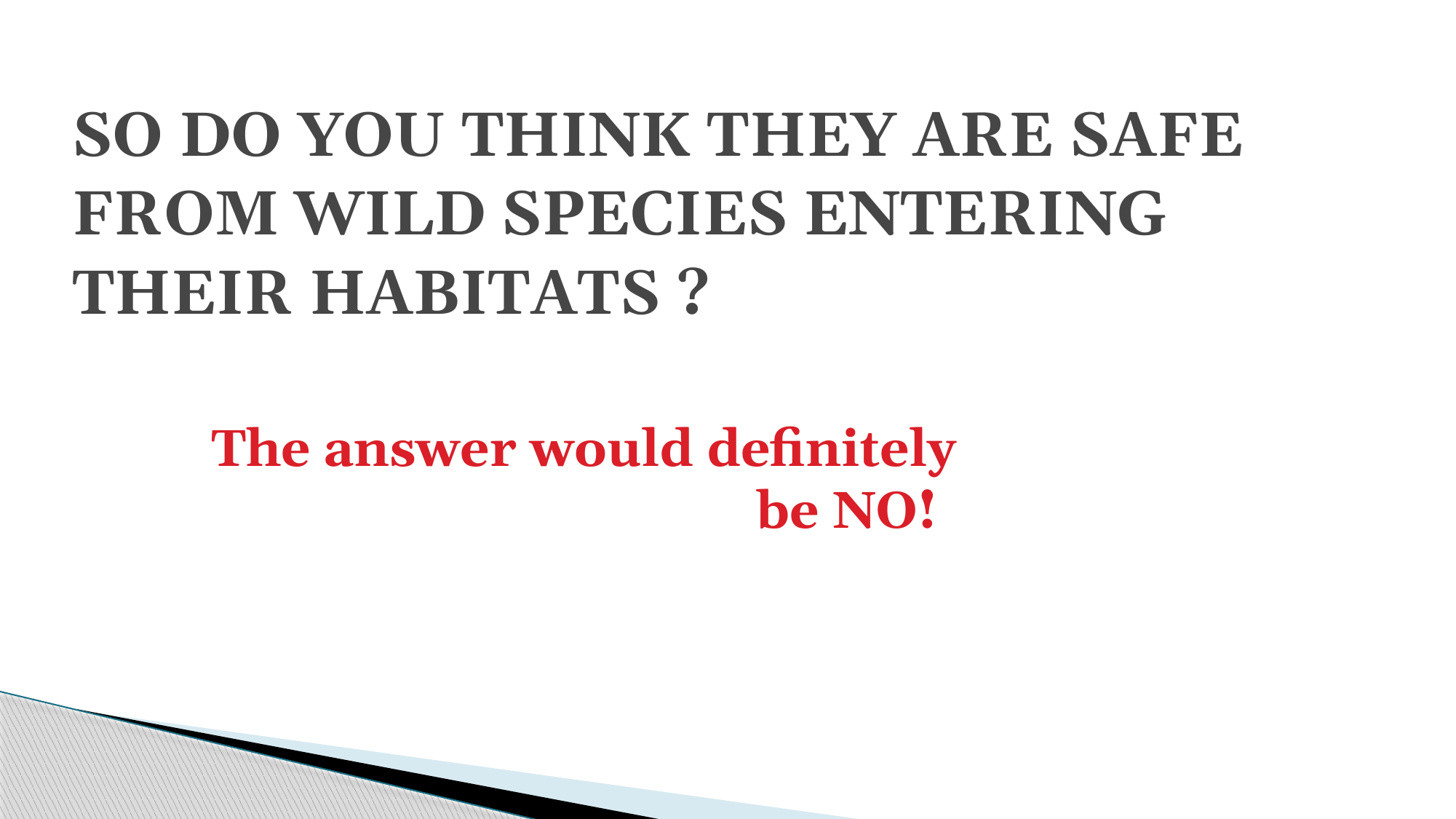

# SO DO YOU THINK THEY ARE SAFE FROM WILD SPECIES ENTERING THEIR HABITATS ?

The answer would definitely
					be NO!